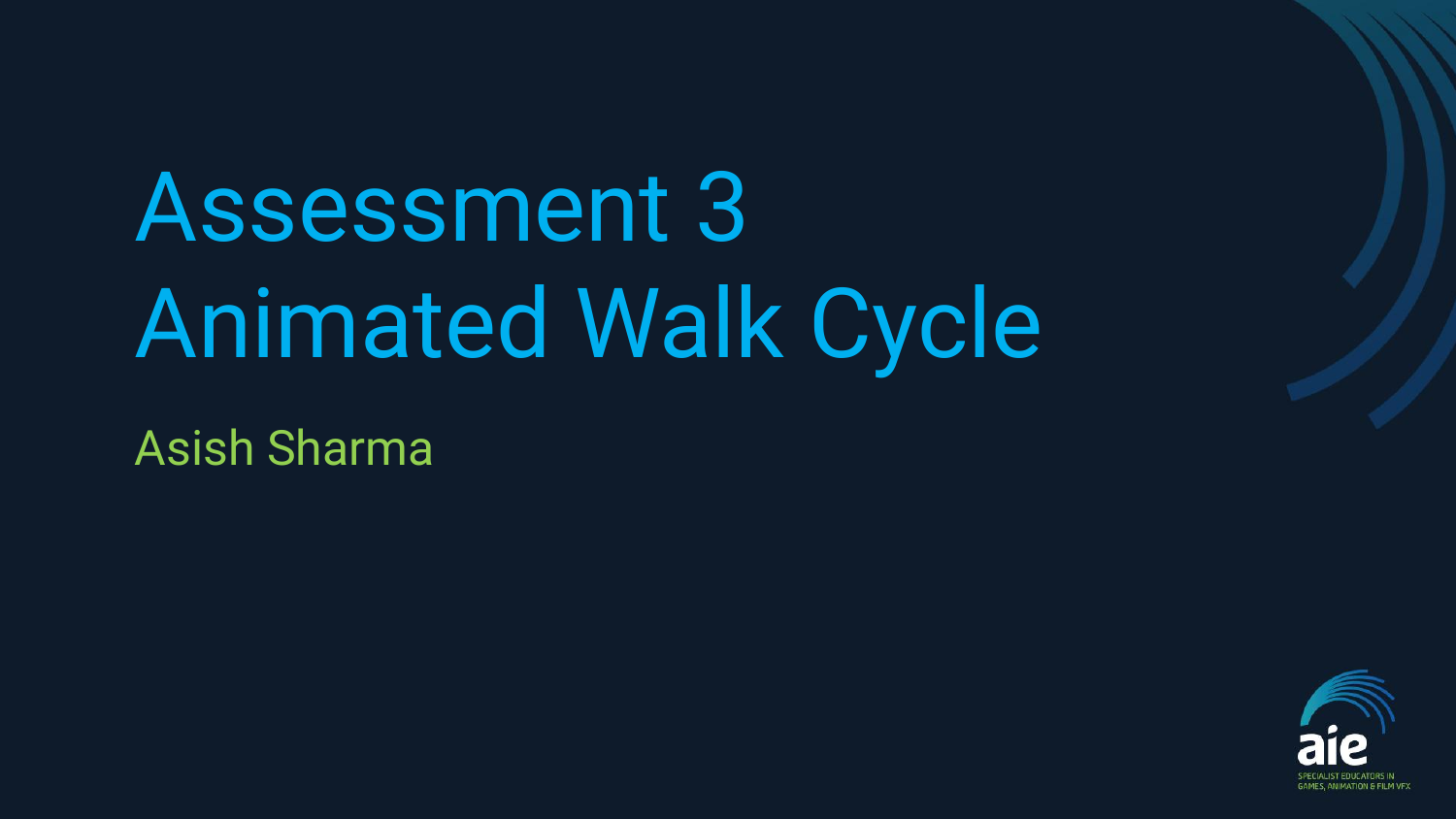

# Assessment 3
Animated Walk Cycle
Asish Sharma